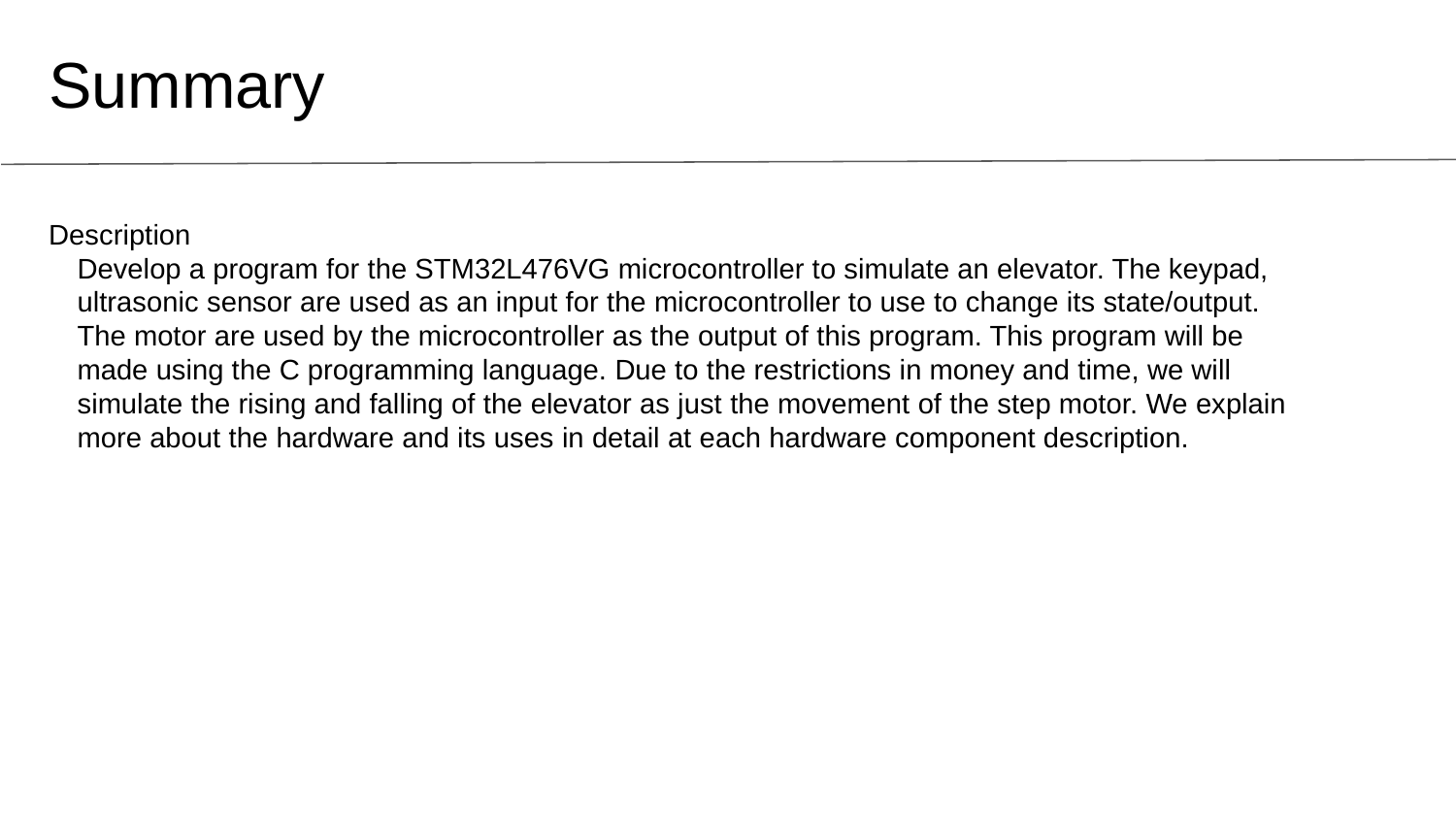

Summary
Description
Develop a program for the STM32L476VG microcontroller to simulate an elevator. The keypad, ultrasonic sensor are used as an input for the microcontroller to use to change its state/output. The motor are used by the microcontroller as the output of this program. This program will be made using the C programming language. Due to the restrictions in money and time, we will simulate the rising and falling of the elevator as just the movement of the step motor. We explain more about the hardware and its uses in detail at each hardware component description.